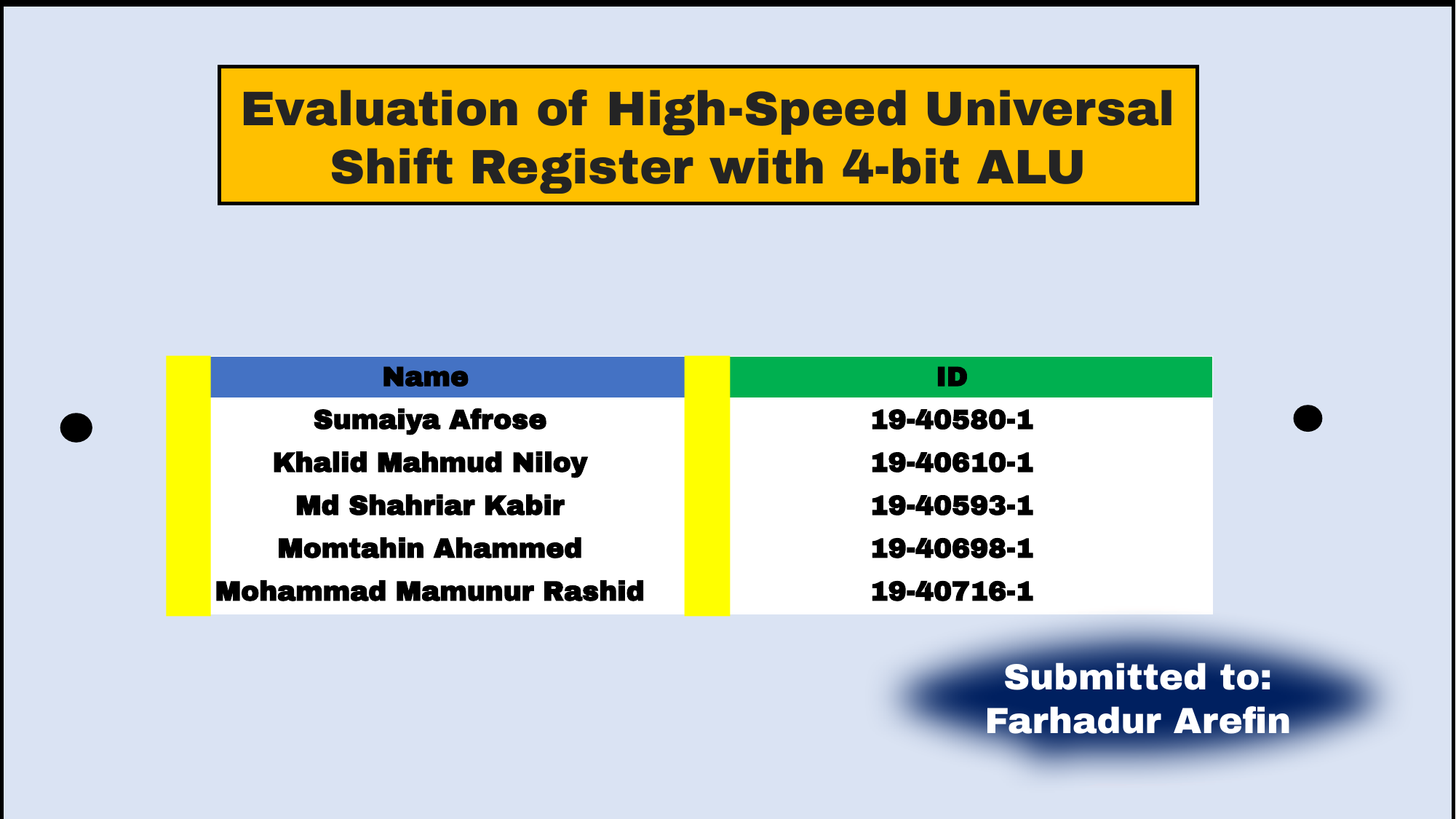

Evaluation of High-Speed Universal Shift Register with 4-bit ALU

| Name | ID |
| --- | --- |
| Sumaiya Afrose | 19-40580-1 |
| Khalid Mahmud Niloy | 19-40610-1 |
| Md Shahriar Kabir | 19-40593-1 |
| Momtahin Ahammed | 19-40698-1 |
| Mohammad Mamunur Rashid | 19-40716-1 |

Submitted to: Farhadur Arefin